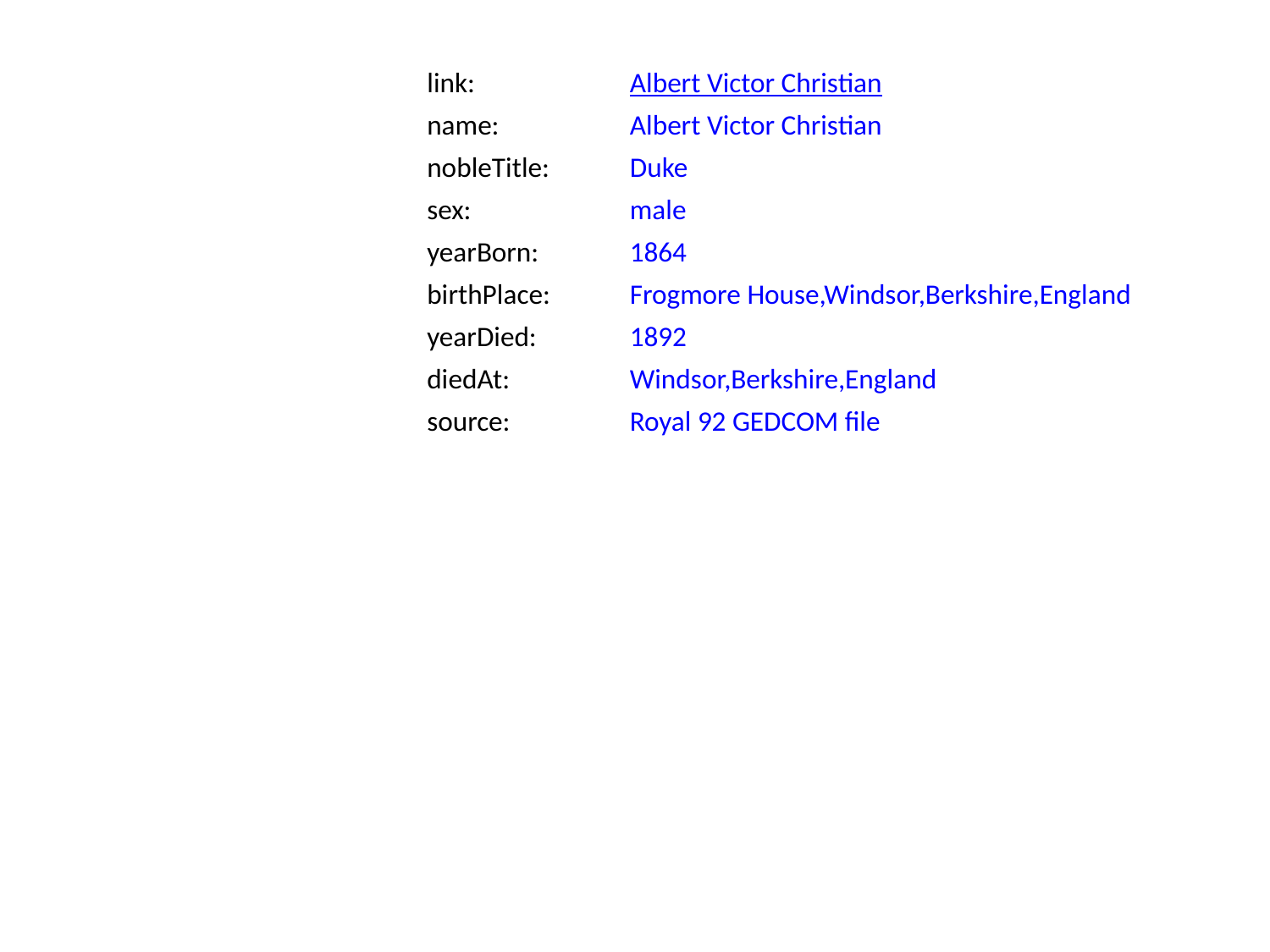

link:

Albert Victor Christian

name:

Albert Victor Christian

nobleTitle:

Duke

sex:

male

yearBorn:

1864

birthPlace:

Frogmore House,Windsor,Berkshire,England

yearDied:

1892

diedAt:

Windsor,Berkshire,England

source:

Royal 92 GEDCOM file